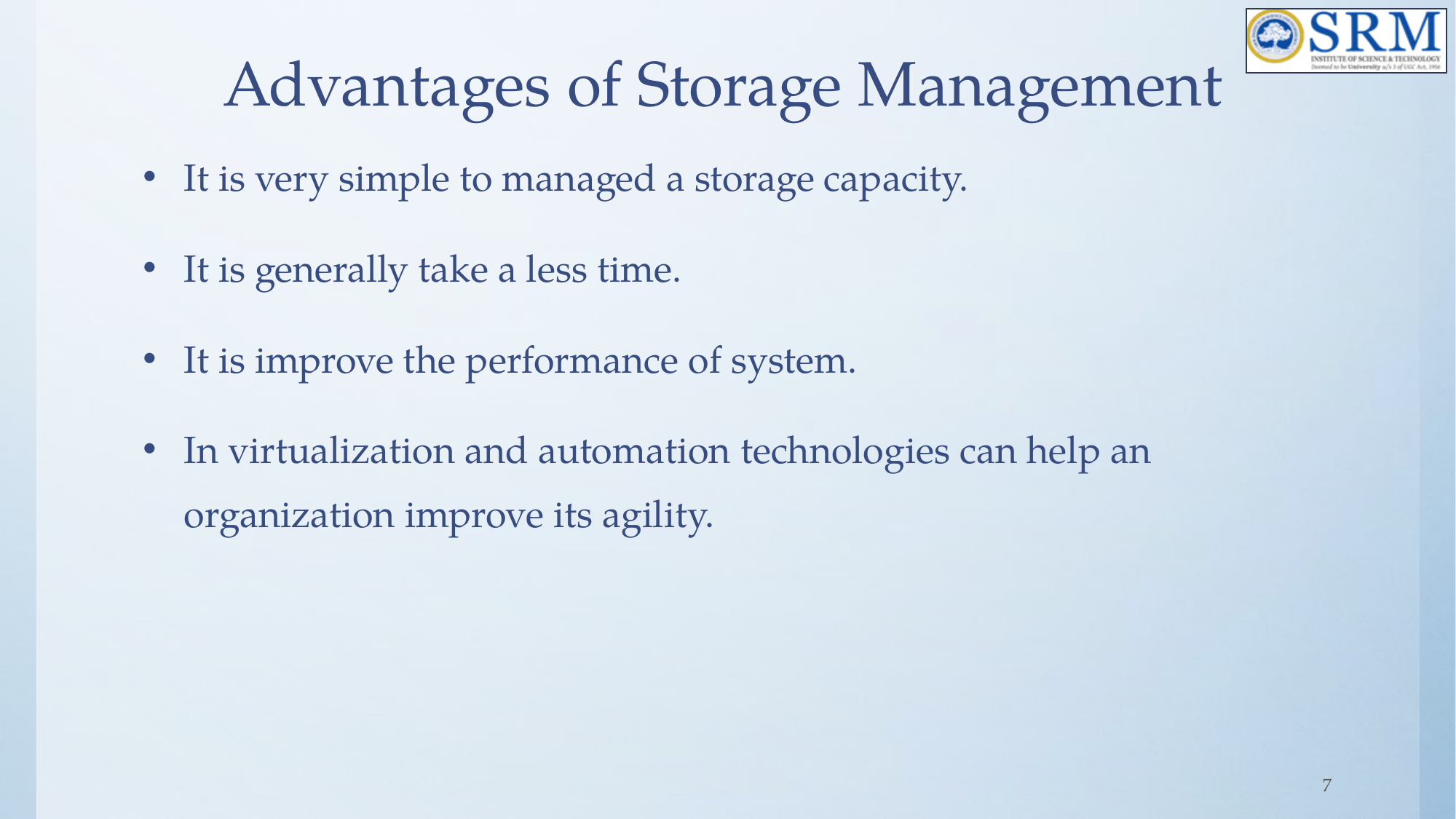

# Advantages of Storage Management
It is very simple to managed a storage capacity.
It is generally take a less time.
It is improve the performance of system.
In virtualization and automation technologies can help an organization improve its agility.

7